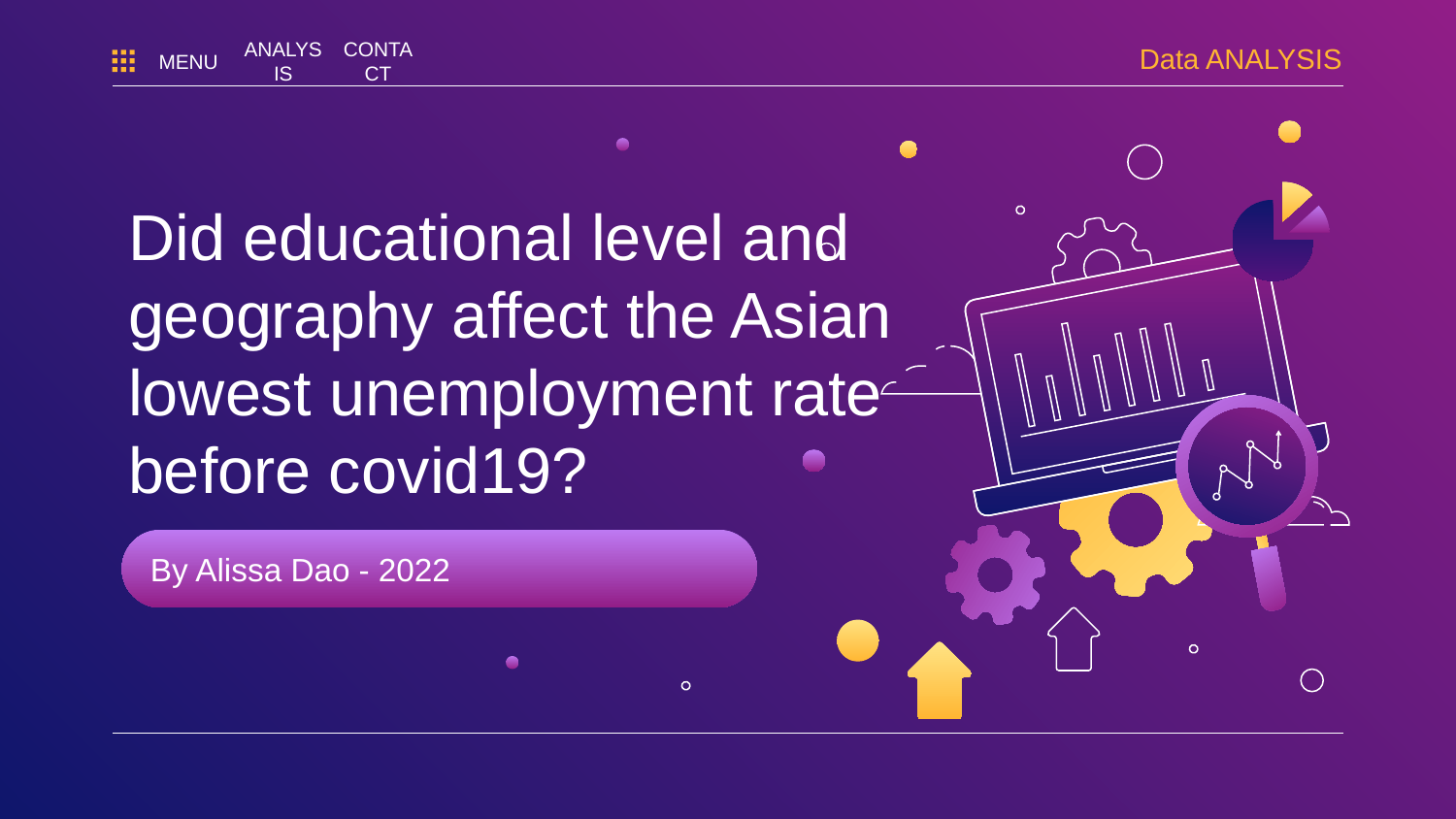

Data ANALYSIS
MENU
ANALYSIS
CONTACT

# Did educational level and geography affect the Asian lowest unemployment rate before covid19?

By Alissa Dao - 2022